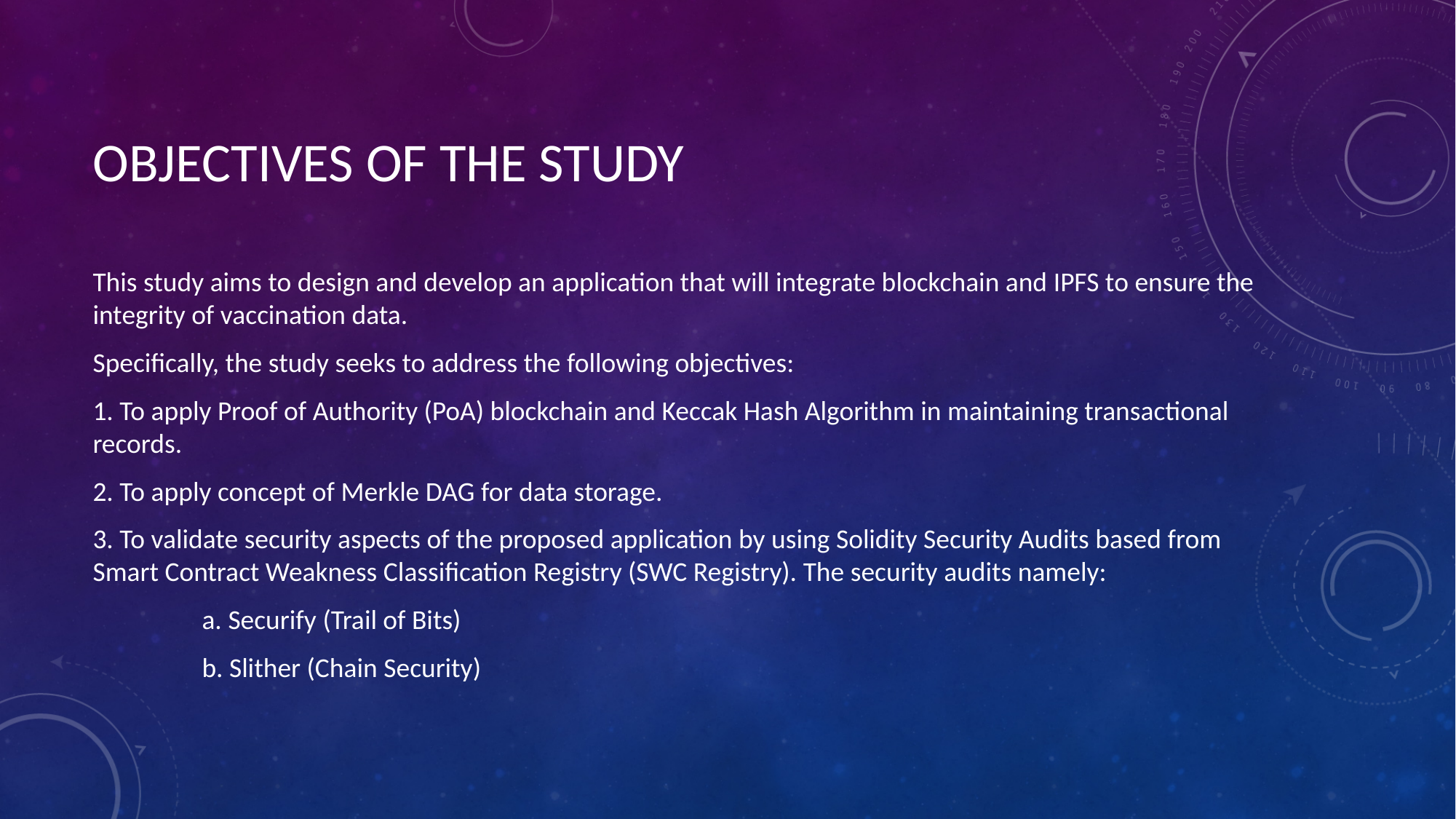

# Objectives of the Study
This study aims to design and develop an application that will integrate blockchain and IPFS to ensure the integrity of vaccination data.
Specifically, the study seeks to address the following objectives:
1. To apply Proof of Authority (PoA) blockchain and Keccak Hash Algorithm in maintaining transactional records.
2. To apply concept of Merkle DAG for data storage.
3. To validate security aspects of the proposed application by using Solidity Security Audits based from Smart Contract Weakness Classification Registry (SWC Registry). The security audits namely:
	a. Securify (Trail of Bits)
	b. Slither (Chain Security)